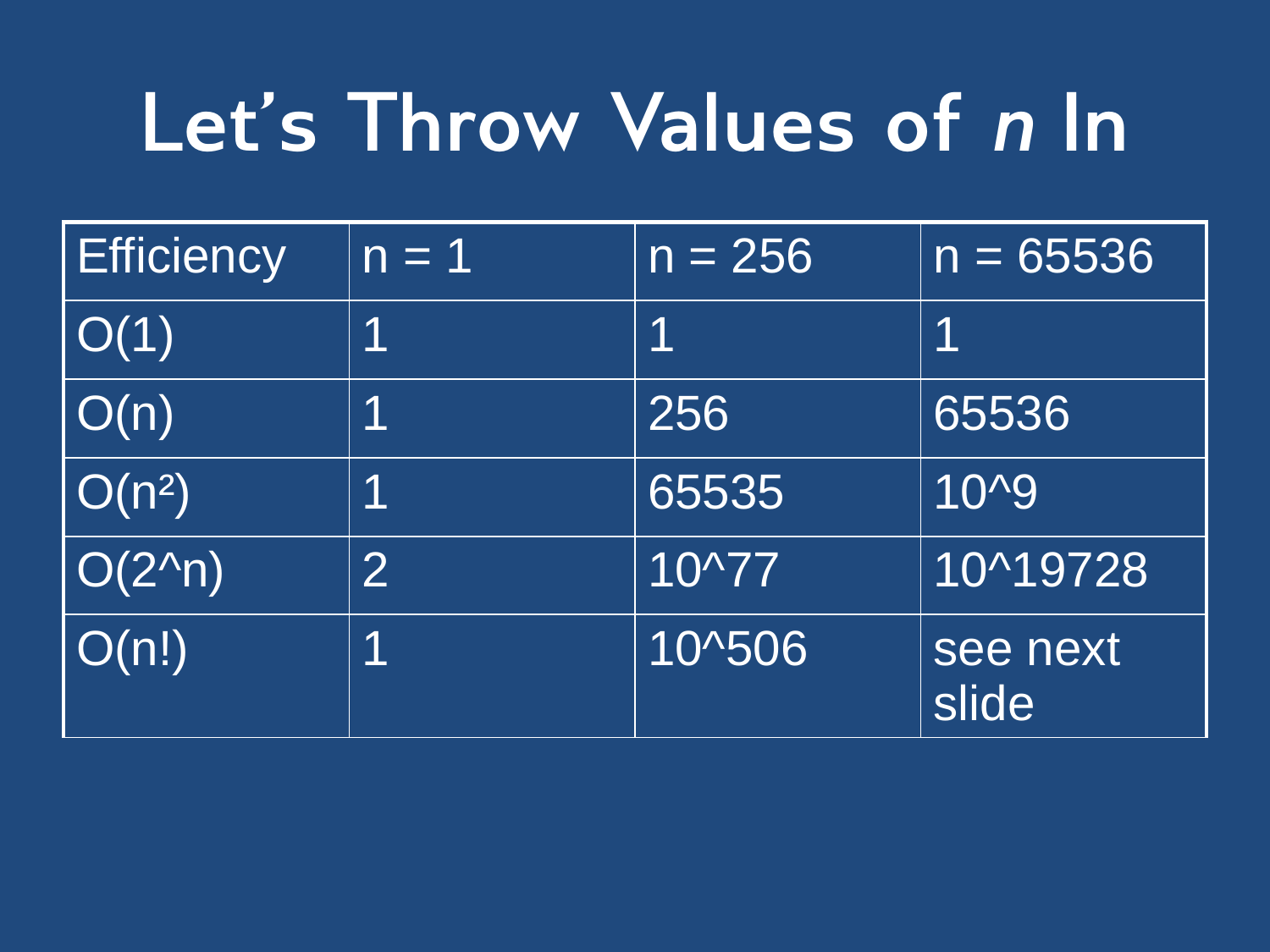

# Let’s Throw Values of n In
| Efficiency | n = 1 | n = 256 | n = 65536 |
| --- | --- | --- | --- |
| O(1) | 1 | 1 | 1 |
| O(n) | 1 | 256 | 65536 |
| O(n²) | 1 | 65535 | 10^9 |
| O(2^n) | 2 | 10^77 | 10^19728 |
| O(n!) | 1 | 10^506 | see next slide |